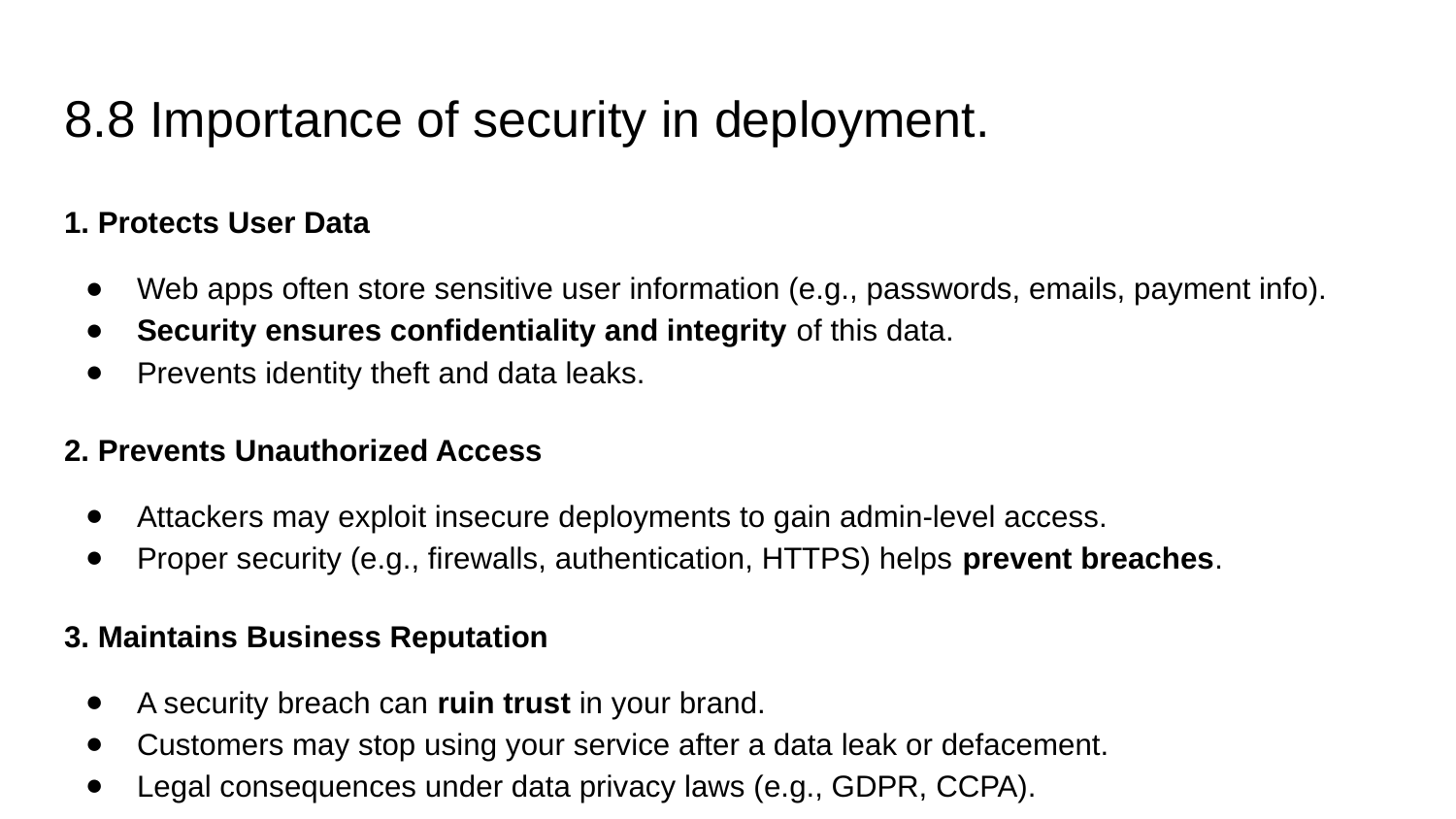

# 8.8 Importance of security in deployment.

1. Protects User Data
Web apps often store sensitive user information (e.g., passwords, emails, payment info).
Security ensures confidentiality and integrity of this data.
Prevents identity theft and data leaks.
2. Prevents Unauthorized Access
Attackers may exploit insecure deployments to gain admin-level access.
Proper security (e.g., firewalls, authentication, HTTPS) helps prevent breaches.
3. Maintains Business Reputation
A security breach can ruin trust in your brand.
Customers may stop using your service after a data leak or defacement.
Legal consequences under data privacy laws (e.g., GDPR, CCPA).